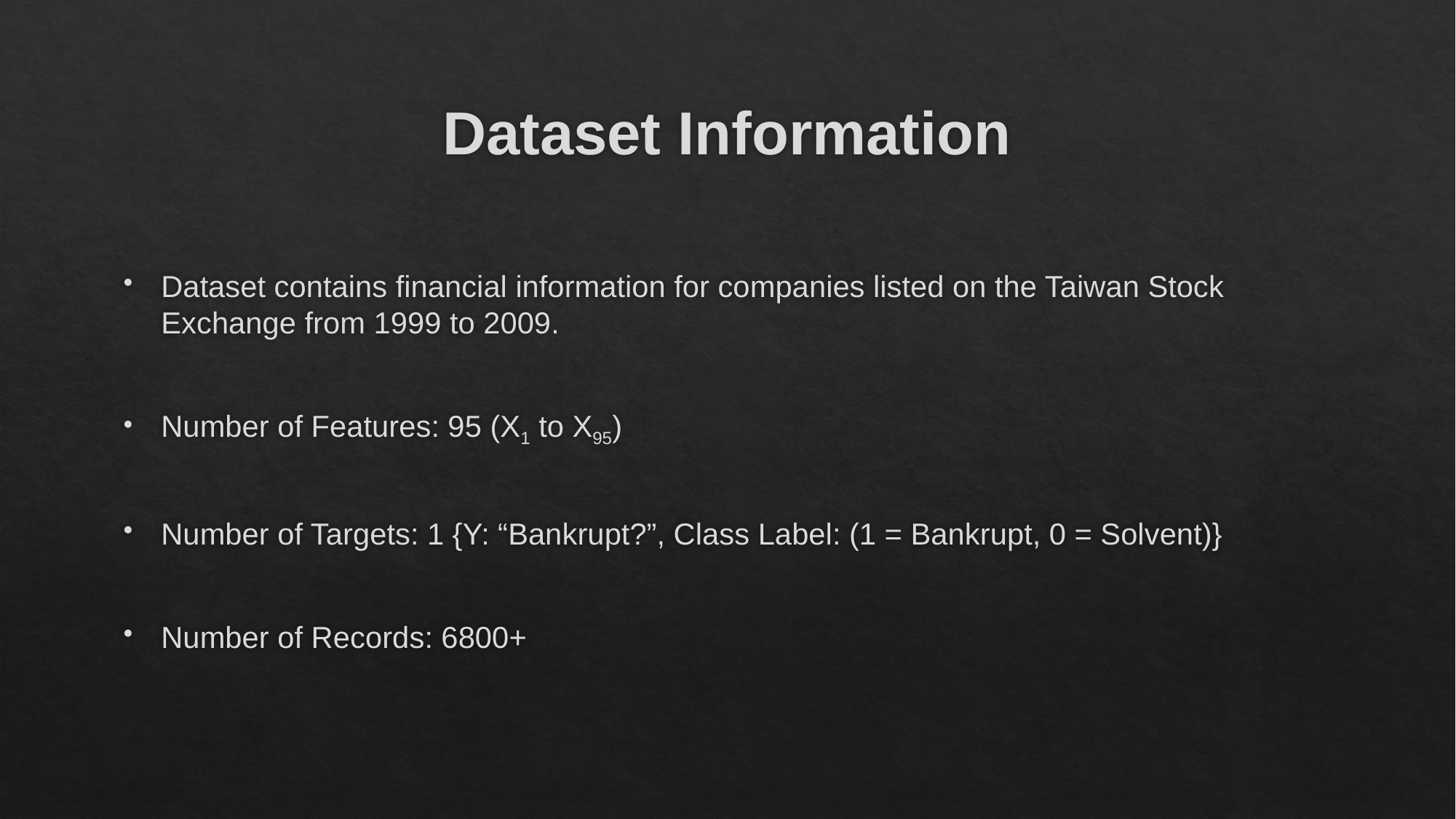

# Dataset Information
Dataset contains financial information for companies listed on the Taiwan Stock Exchange from 1999 to 2009.

Number of Features: 95 (X1 to X95)

Number of Targets: 1 {Y: “Bankrupt?”, Class Label: (1 = Bankrupt, 0 = Solvent)}

Number of Records: 6800+